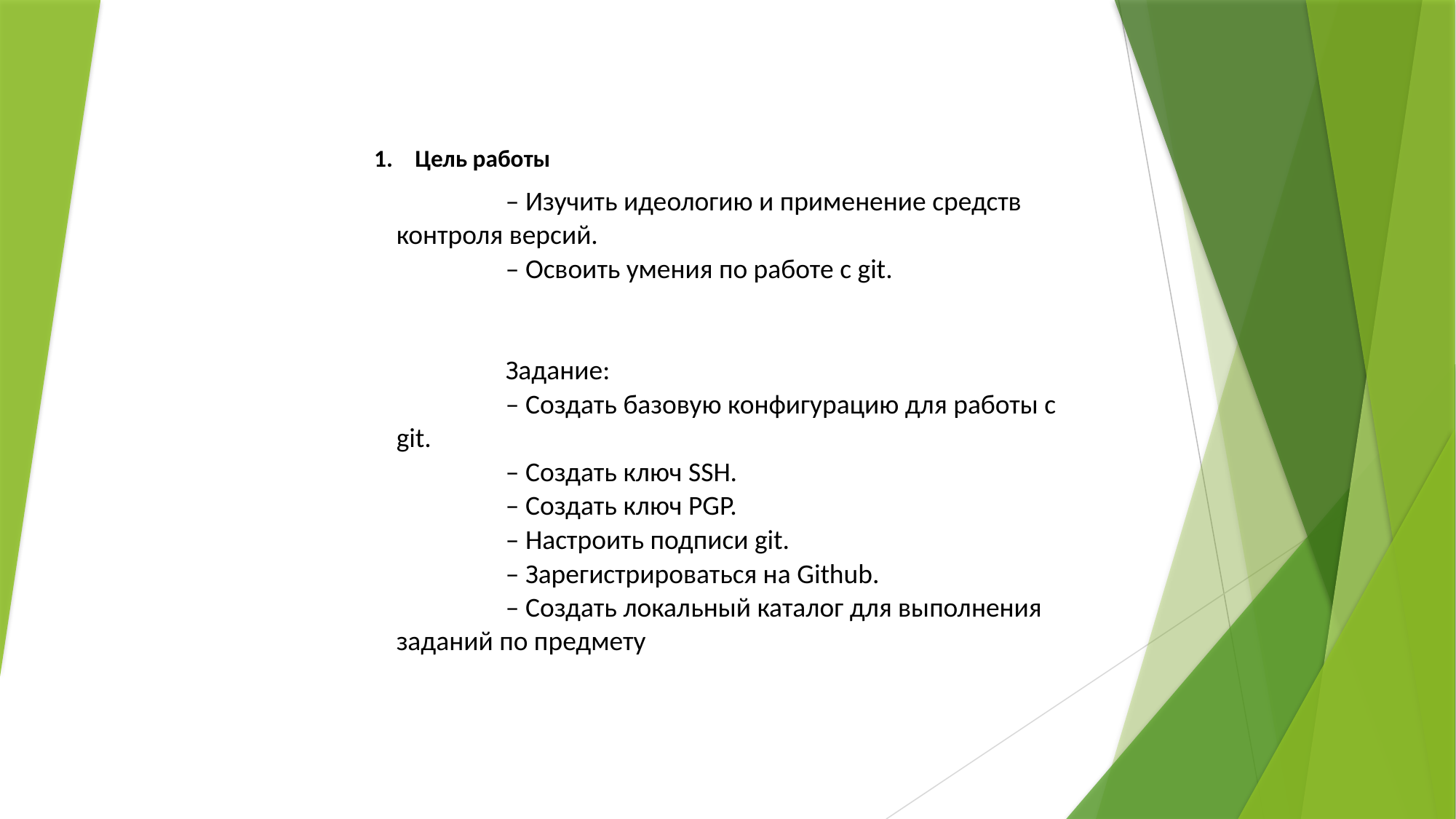

Цель работы
		– Изучить идеологию и применение средств контроля версий.
		– Освоить умения по работе с git.

		Задание:
		– Создать базовую конфигурацию для работы с git.
 	– Создать ключ SSH.
		– Создать ключ PGP.
 	– Настроить подписи git.
 	– Зарегистрироваться на Github.
 	– Создать локальный каталог для выполнения заданий по предмету